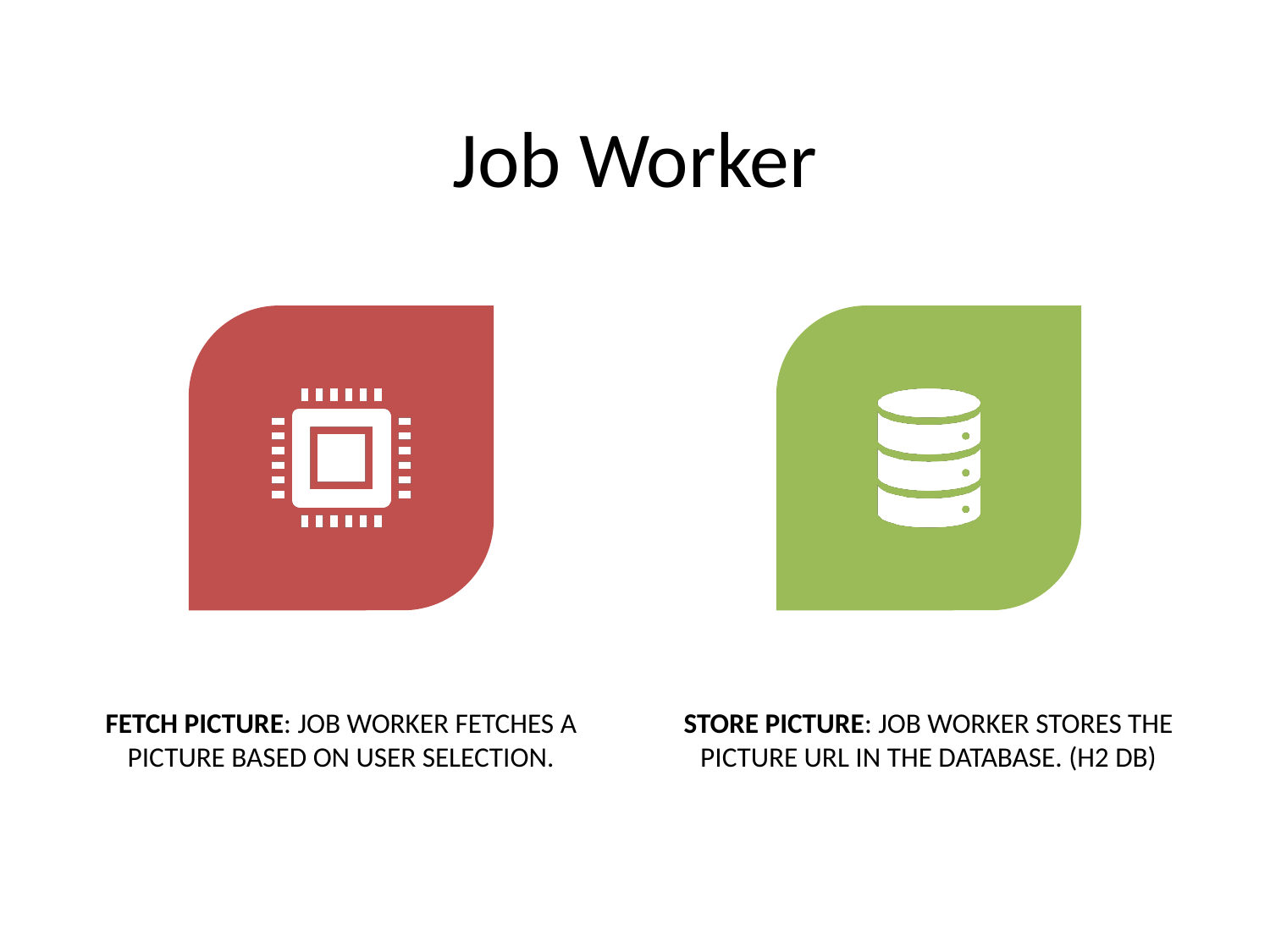

# Job Worker
Fetch Picture: Job worker fetches a picture based on user selection.
Store Picture: Job worker stores the picture URL in the database. (H2 DB)